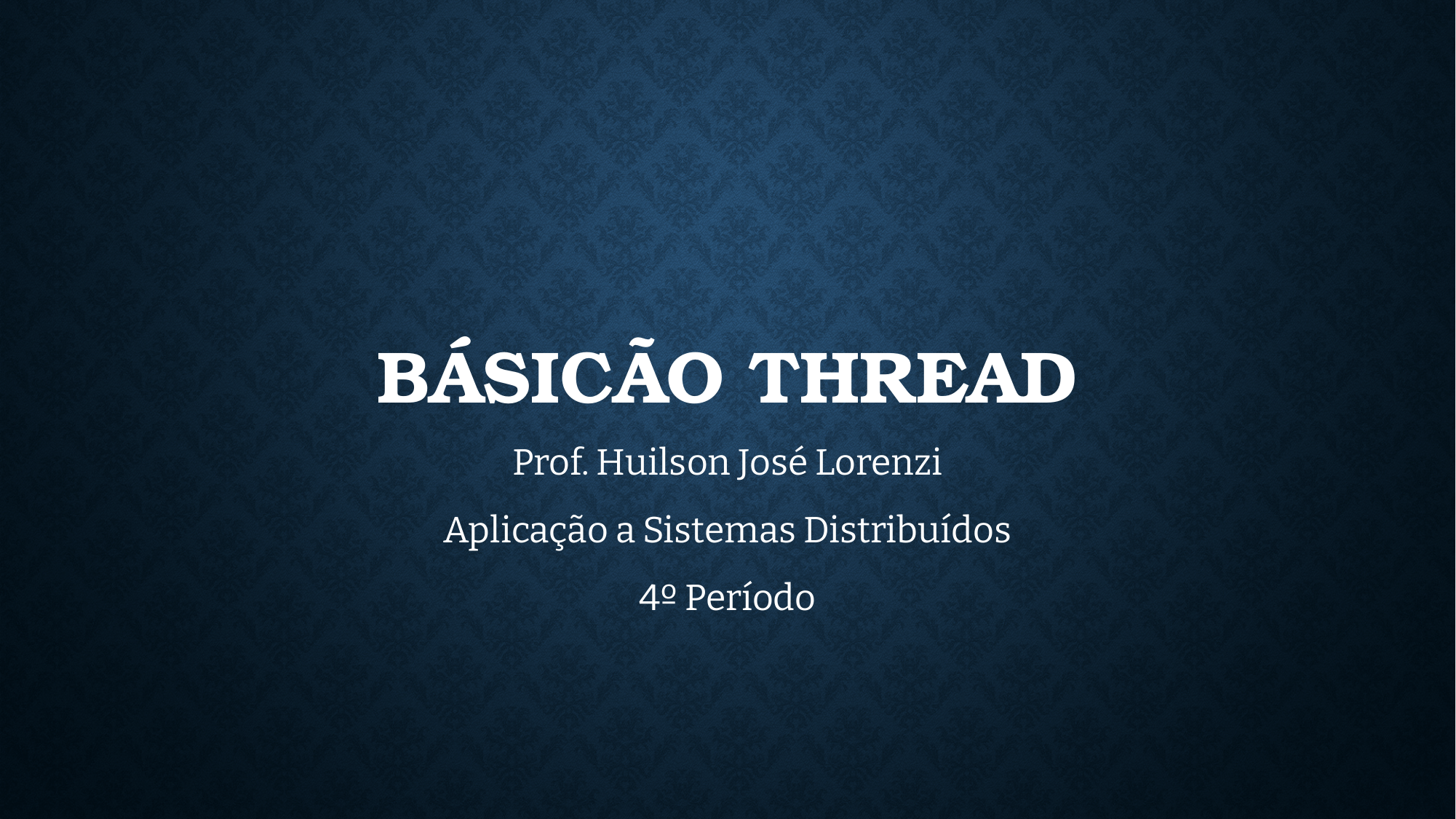

# BÁSICÃO THREAD
Prof. Huilson José Lorenzi
Aplicação a Sistemas Distribuídos
4º Período